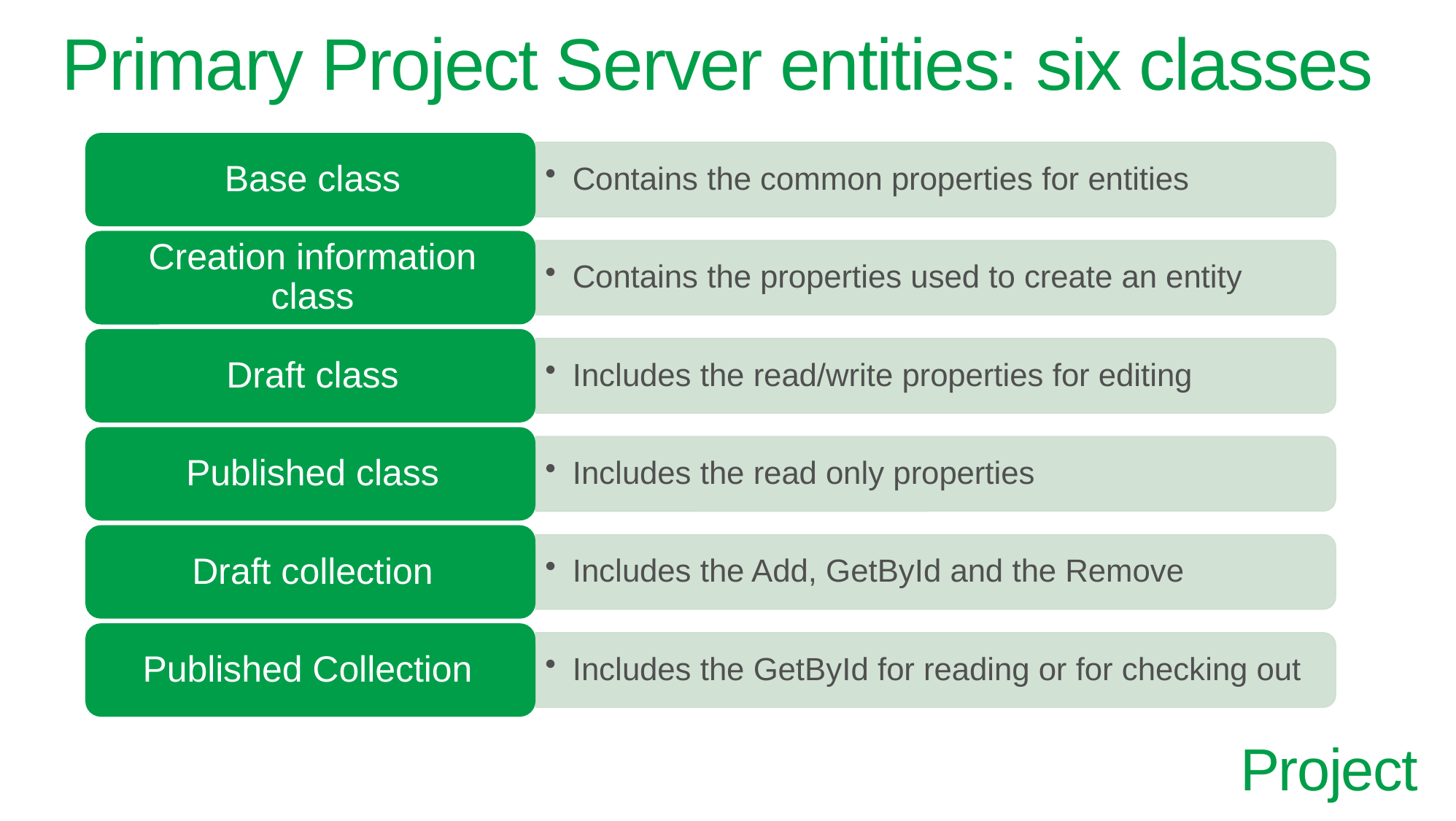

# Primary Project Server entities: six classes
Contains the common properties for entities
Base class
Contains the properties used to create an entity
Creation information class
Includes the read/write properties for editing
Draft class
Includes the read only properties
Published class
Includes the Add, GetById and the Remove
Draft collection
Includes the GetById for reading or for checking out
Published Collection